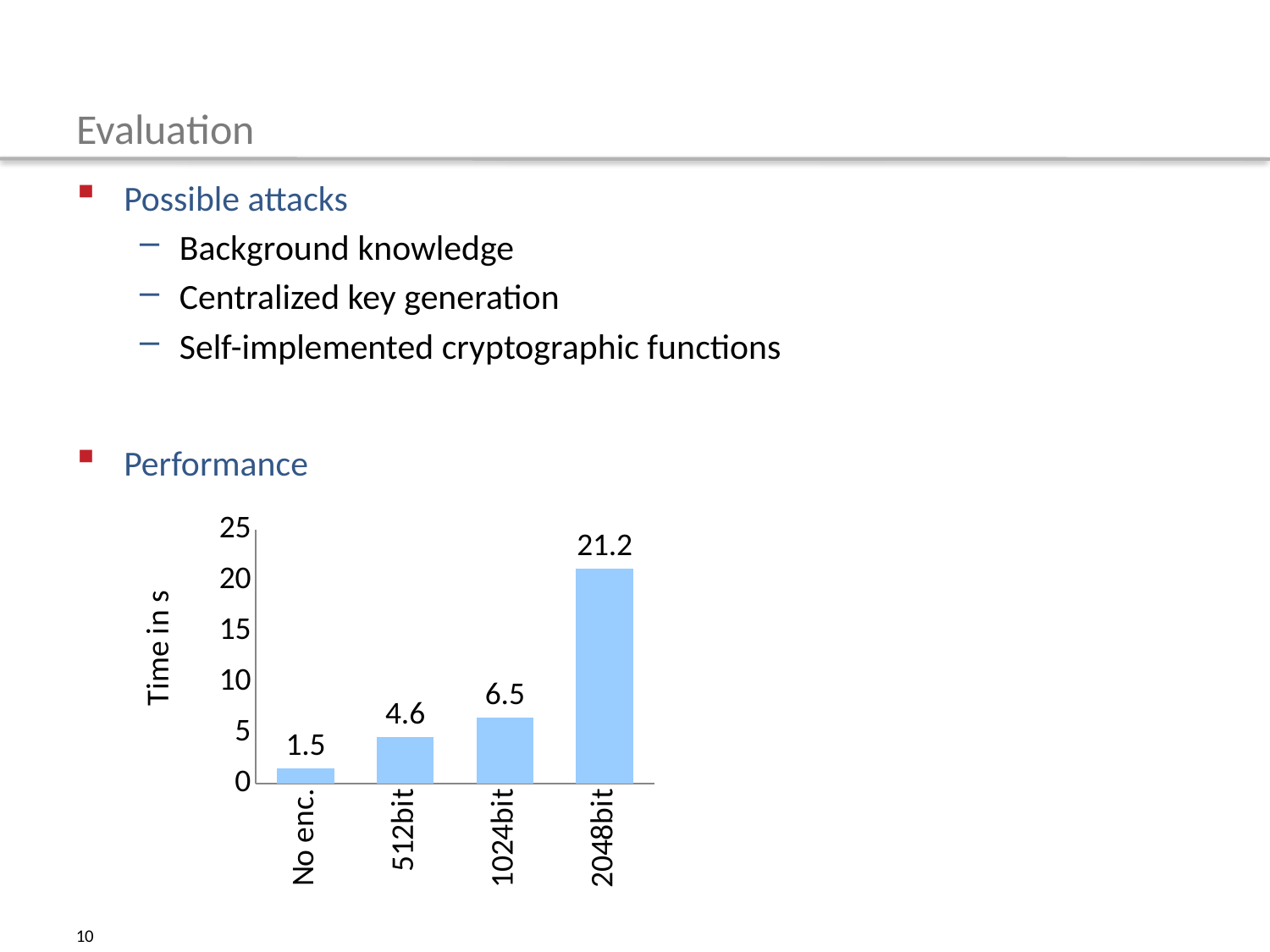

# Evaluation
Possible attacks
Background knowledge
Centralized key generation
Self-implemented cryptographic functions

Performance

### Chart

| Category | Datenreihe 1 |
|---|---|
| No enc. | 1.5 |
| 512bit | 4.6 |
| 1024bit | 6.5 |
| 2048bit | 21.2 |